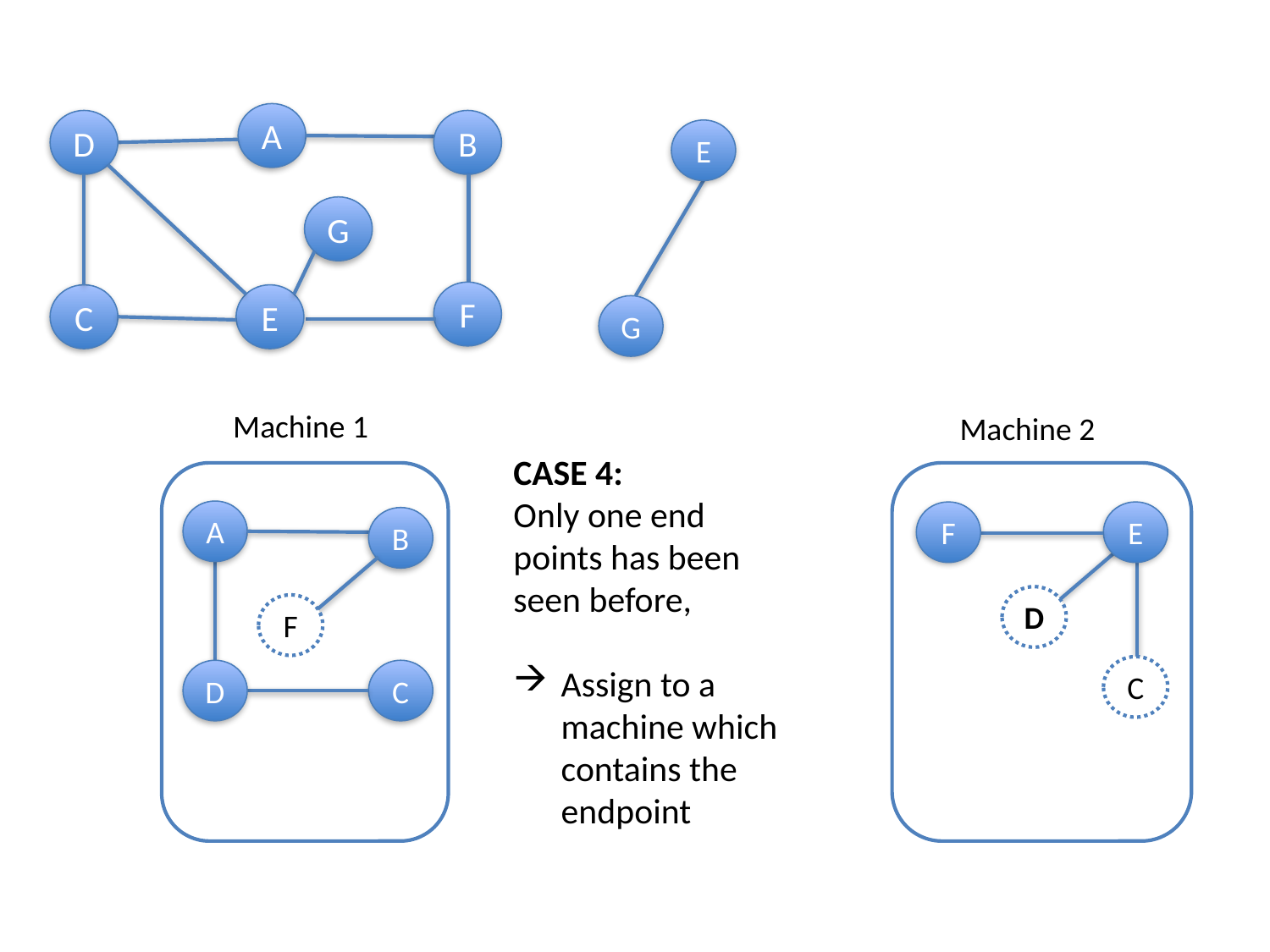

A

D
B
G
F
C

E

E
G
Machine 1
Machine 2
CASE 4:
Only one end points has been seen before,

Assign to a machine which contains the endpoint

A

B
F

E

D
F
C
D
C